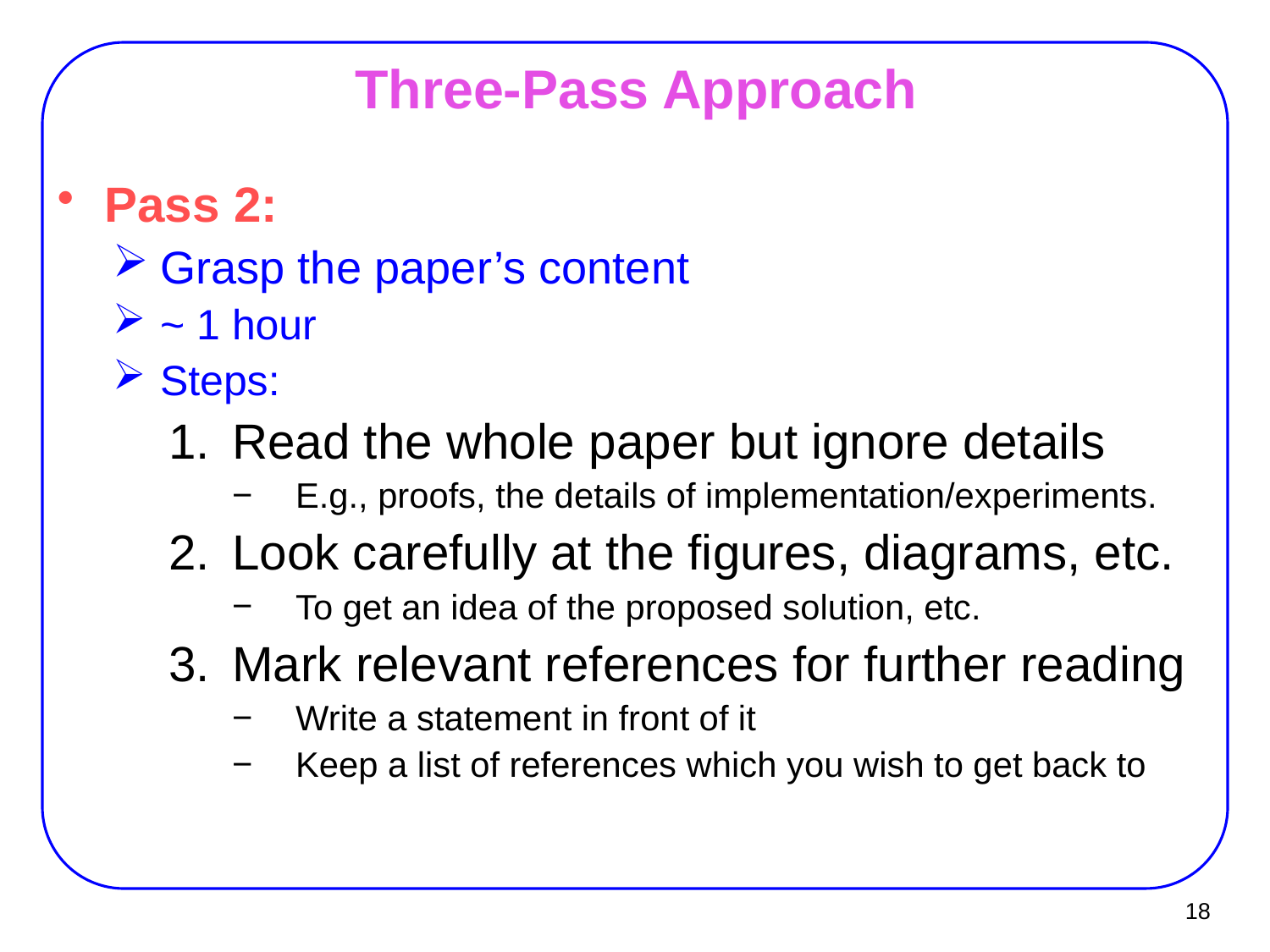

Three-Pass Approach
Pass 2:
Grasp the paper’s content
~ 1 hour
Steps:
Read the whole paper but ignore details
E.g., proofs, the details of implementation/experiments.
Look carefully at the figures, diagrams, etc.
To get an idea of the proposed solution, etc.
Mark relevant references for further reading
Write a statement in front of it
Keep a list of references which you wish to get back to

18